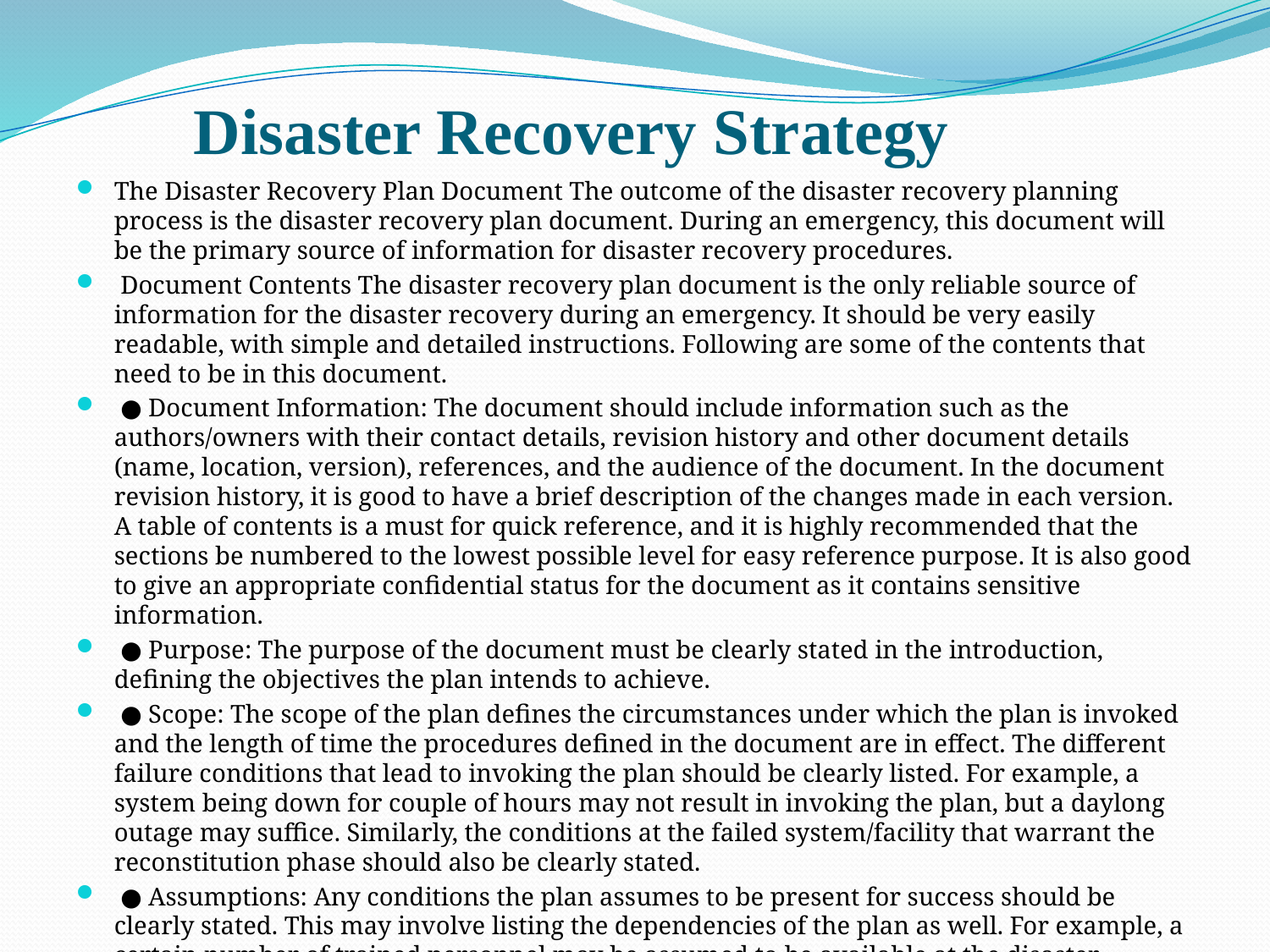

# Disaster Recovery Strategy
The Disaster Recovery Plan Document The outcome of the disaster recovery planning process is the disaster recovery plan document. During an emergency, this document will be the primary source of information for disaster recovery procedures.
 Document Contents The disaster recovery plan document is the only reliable source of information for the disaster recovery during an emergency. It should be very easily readable, with simple and detailed instructions. Following are some of the contents that need to be in this document.
 ● Document Information: The document should include information such as the authors/owners with their contact details, revision history and other document details (name, location, version), references, and the audience of the document. In the document revision history, it is good to have a brief description of the changes made in each version. A table of contents is a must for quick reference, and it is highly recommended that the sections be numbered to the lowest possible level for easy reference purpose. It is also good to give an appropriate confidential status for the document as it contains sensitive information.
 ● Purpose: The purpose of the document must be clearly stated in the introduction, defining the objectives the plan intends to achieve.
 ● Scope: The scope of the plan defines the circumstances under which the plan is invoked and the length of time the procedures defined in the document are in effect. The different failure conditions that lead to invoking the plan should be clearly listed. For example, a system being down for couple of hours may not result in invoking the plan, but a daylong outage may suffice. Similarly, the conditions at the failed system/facility that warrant the reconstitution phase should also be clearly stated.
 ● Assumptions: Any conditions the plan assumes to be present for success should be clearly stated. This may involve listing the dependencies of the plan as well. For example, a certain number of trained personnel may be assumed to be available at the disaster recovery facility. Wherever possible, these dependencies must be accompanied with the appropriate contact details